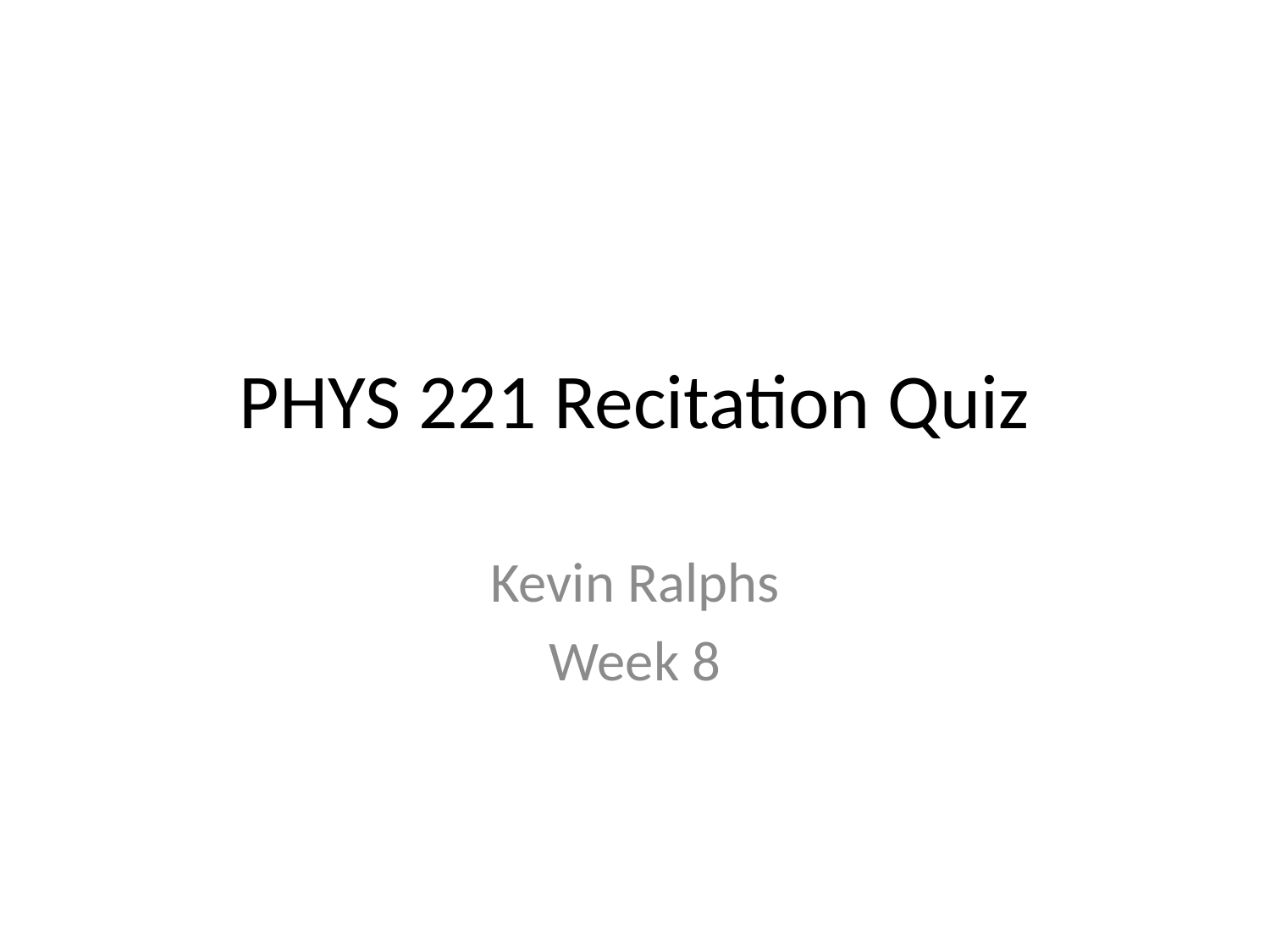

# PHYS 221 Recitation Quiz
Kevin Ralphs
Week 8